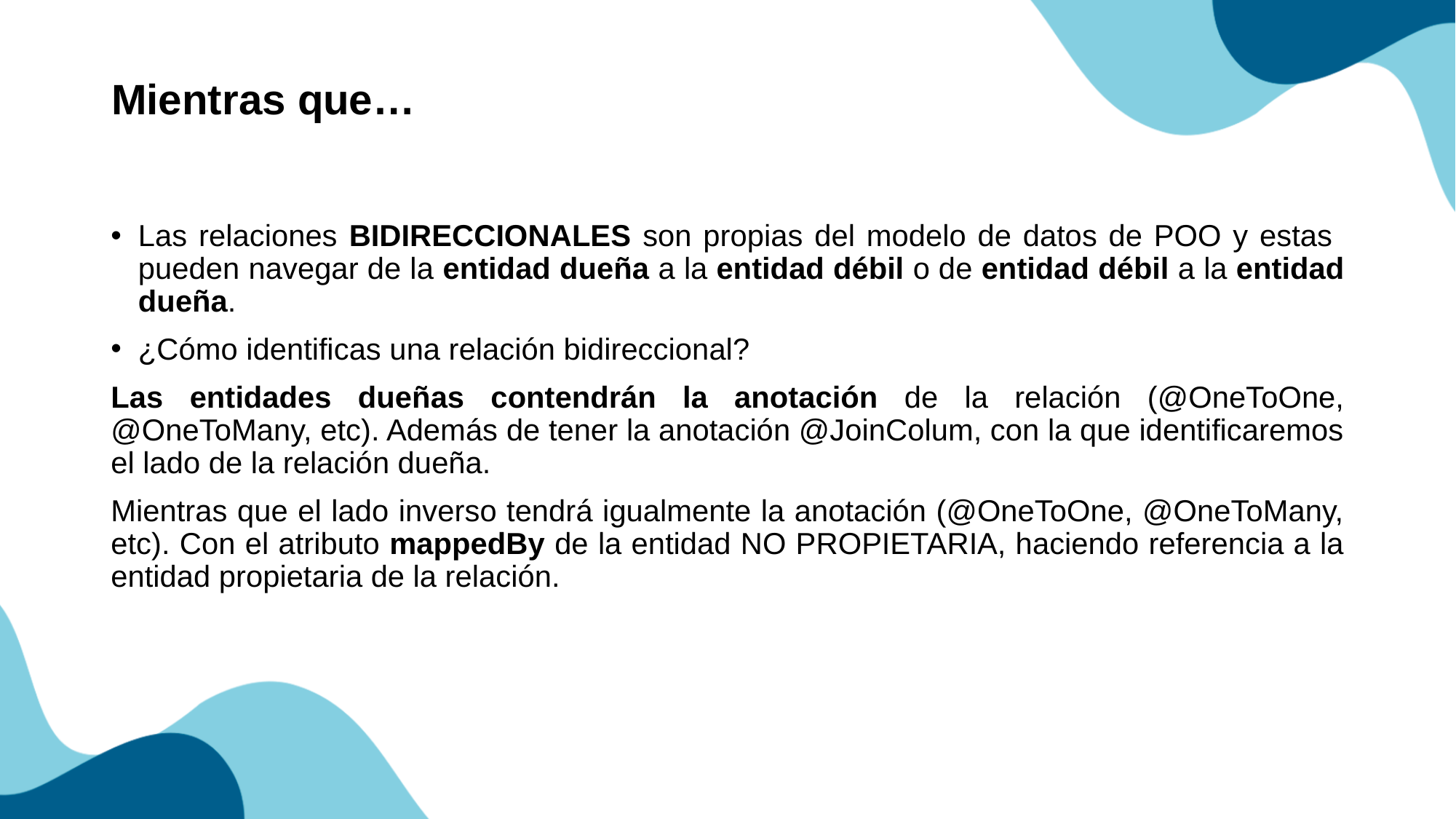

# Mientras que…
Las relaciones BIDIRECCIONALES son propias del modelo de datos de POO y estas  pueden navegar de la entidad dueña a la entidad débil o de entidad débil a la entidad dueña.
¿Cómo identificas una relación bidireccional?
Las entidades dueñas contendrán la anotación de la relación (@OneToOne, @OneToMany, etc). Además de tener la anotación @JoinColum, con la que identificaremos el lado de la relación dueña.
Mientras que el lado inverso tendrá igualmente la anotación (@OneToOne, @OneToMany, etc). Con el atributo mappedBy de la entidad NO PROPIETARIA, haciendo referencia a la entidad propietaria de la relación.